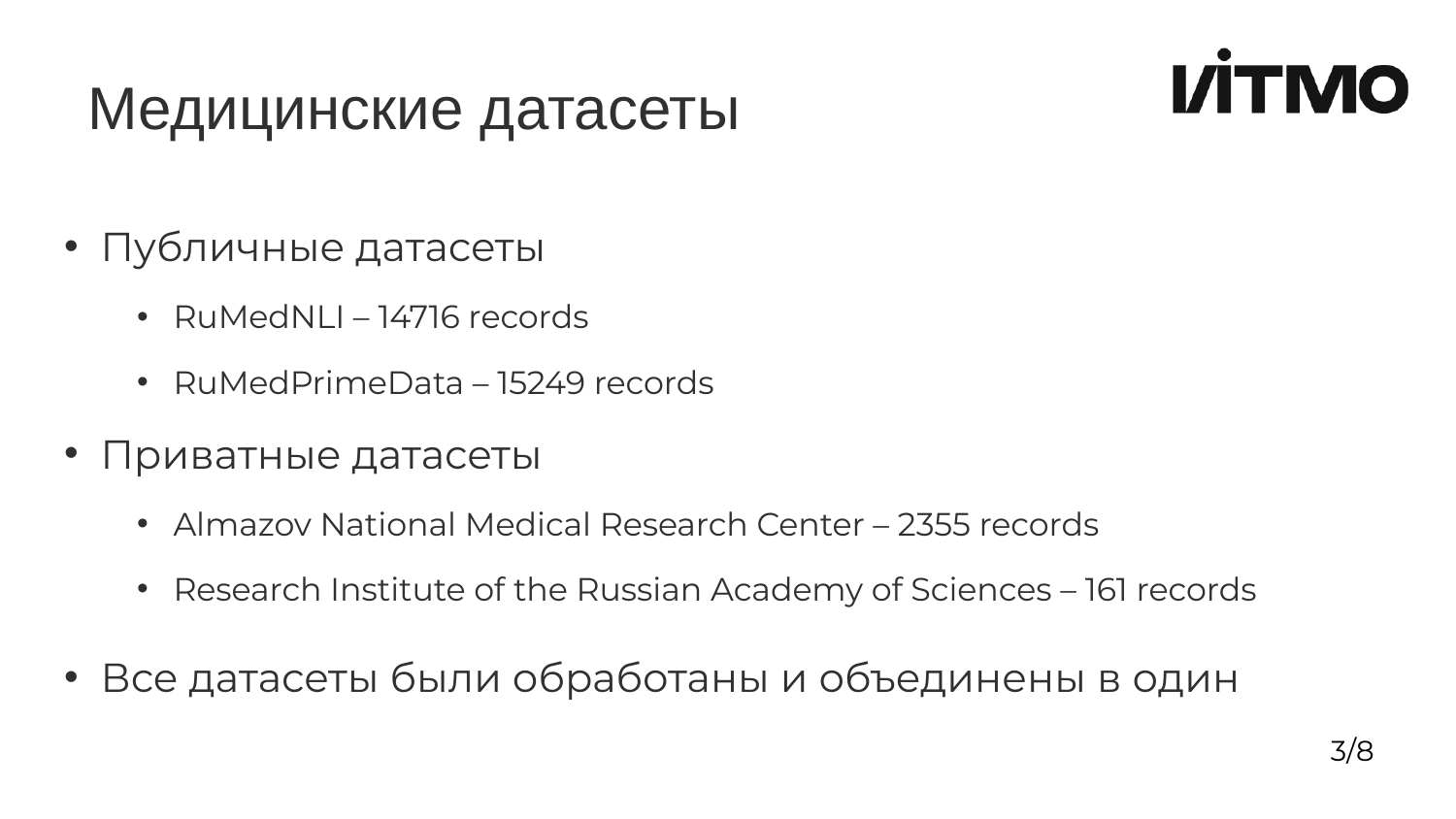

Медицинские датасеты
Публичные датасеты
RuMedNLI – 14716 records
RuMedPrimeData – 15249 records
Приватные датасеты
Almazov National Medical Research Center – 2355 records
Research Institute of the Russian Academy of Sciences – 161 records
Все датасеты были обработаны и объединены в один
3/8